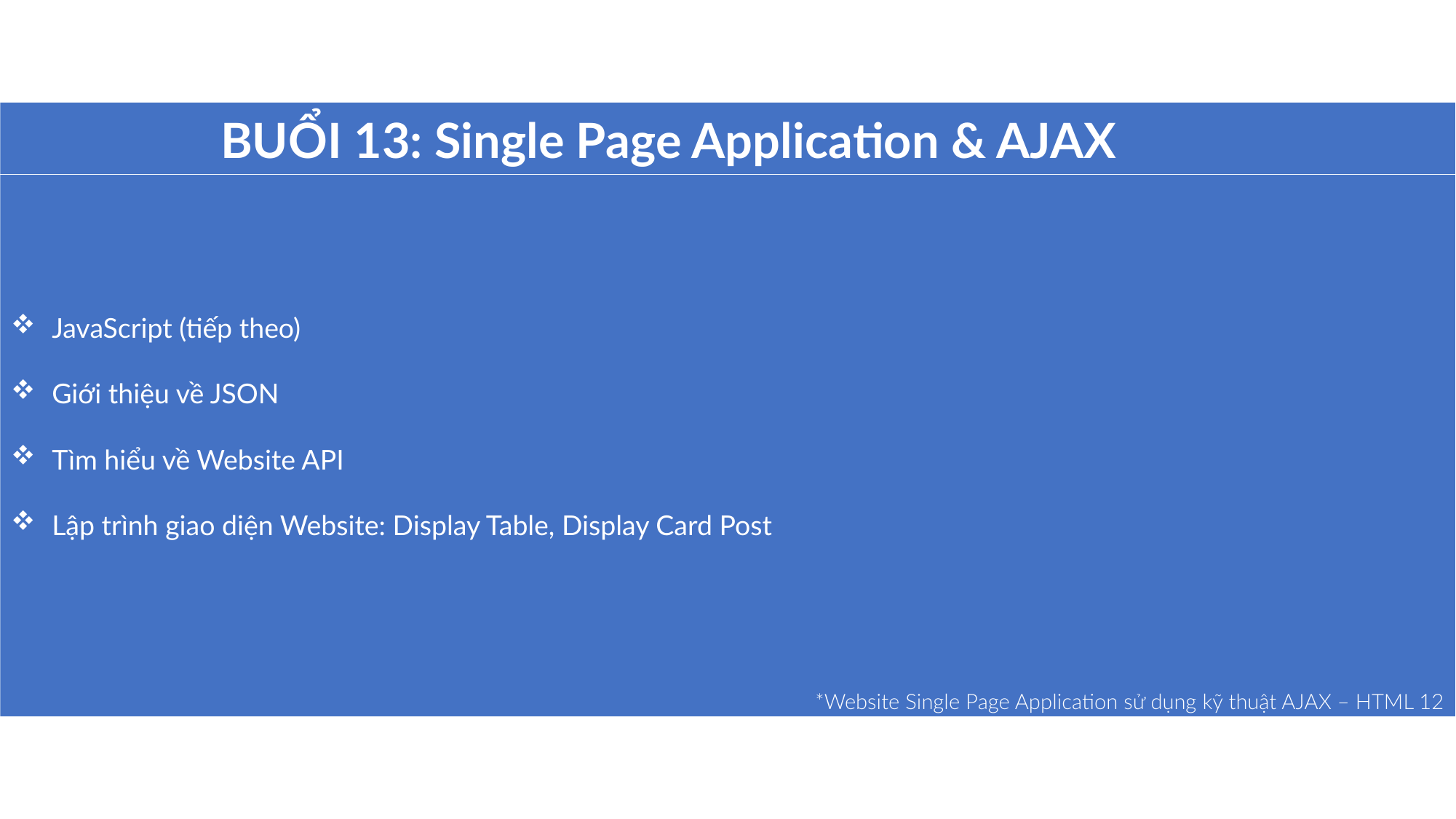

JavaScript (tiếp theo)
Giới thiệu về JSON
Tìm hiểu về Website API
Lập trình giao diện Website: Display Table, Display Card Post
BUỔI 13: Single Page Application & AJAX
*Website Single Page Application sử dụng kỹ thuật AJAX – HTML 12